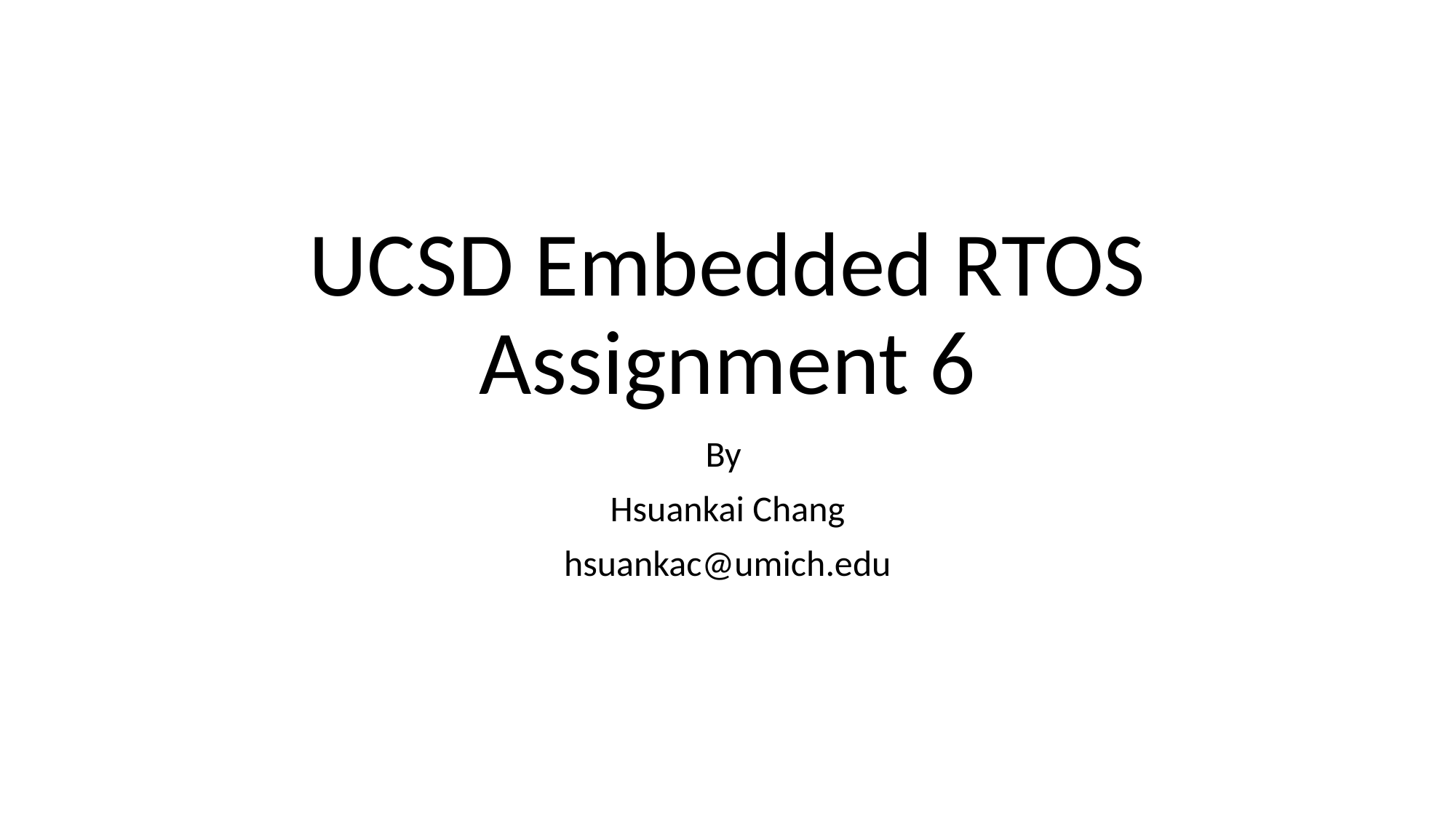

# UCSD Embedded RTOS Assignment 6
By
Hsuankai Chang
hsuankac@umich.edu